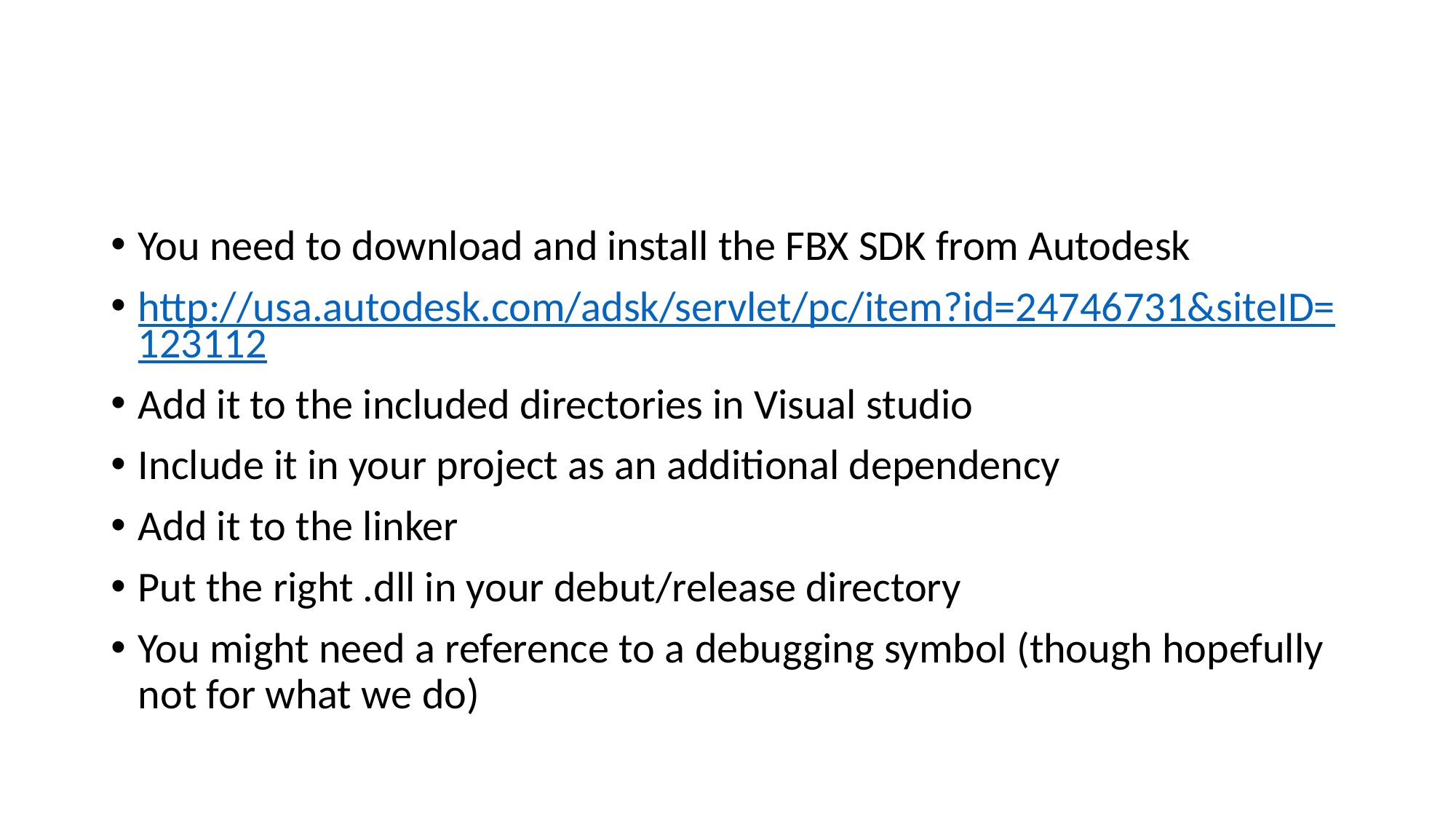

#
You need to download and install the FBX SDK from Autodesk
http://usa.autodesk.com/adsk/servlet/pc/item?id=24746731&siteID=123112
Add it to the included directories in Visual studio
Include it in your project as an additional dependency
Add it to the linker
Put the right .dll in your debut/release directory
You might need a reference to a debugging symbol (though hopefully not for what we do)